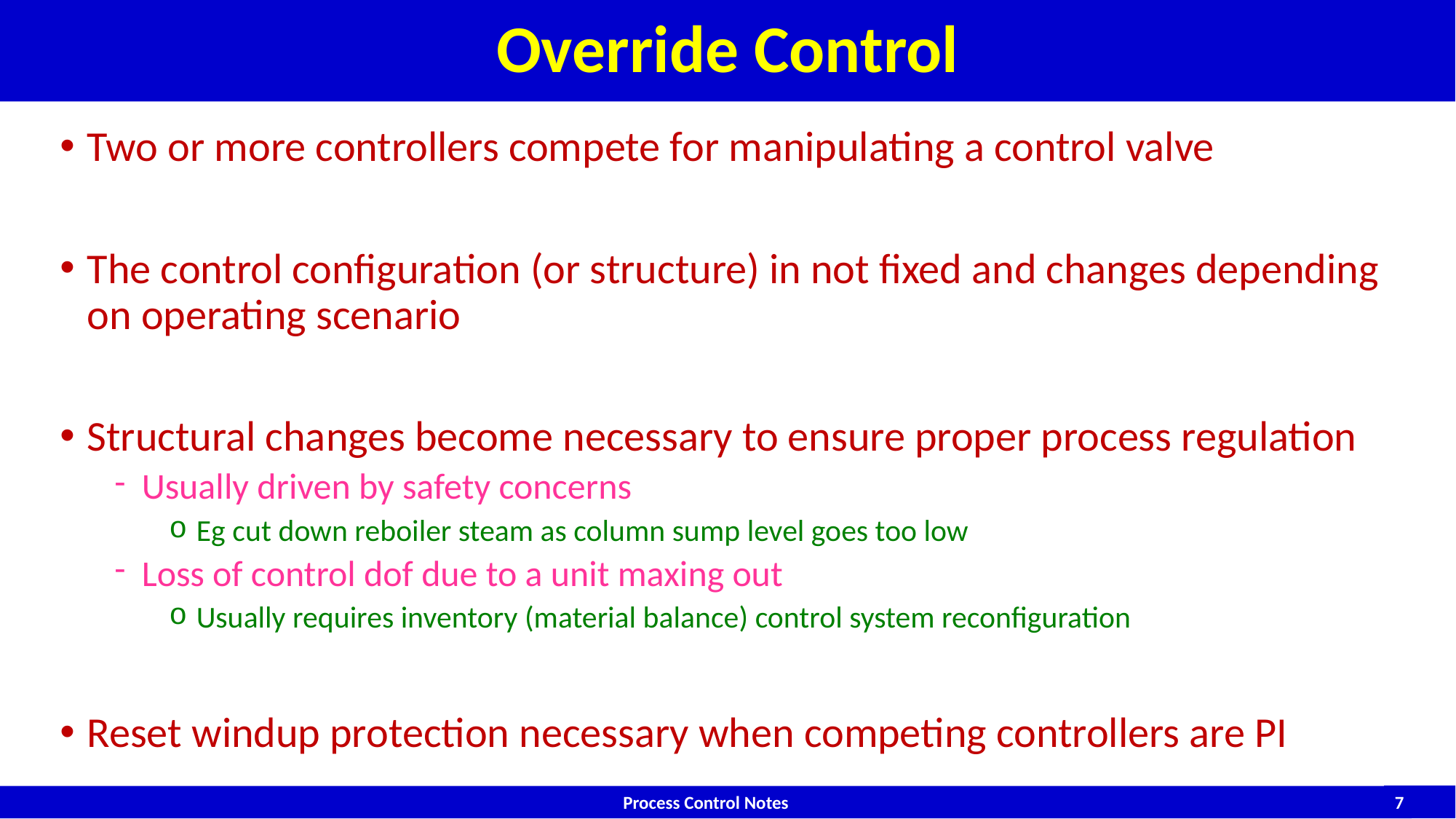

# Override Control
Two or more controllers compete for manipulating a control valve

The control configuration (or structure) in not fixed and changes depending on operating scenario

Structural changes become necessary to ensure proper process regulation
Usually driven by safety concerns
Eg cut down reboiler steam as column sump level goes too low
Loss of control dof due to a unit maxing out
Usually requires inventory (material balance) control system reconfiguration

Reset windup protection necessary when competing controllers are PI